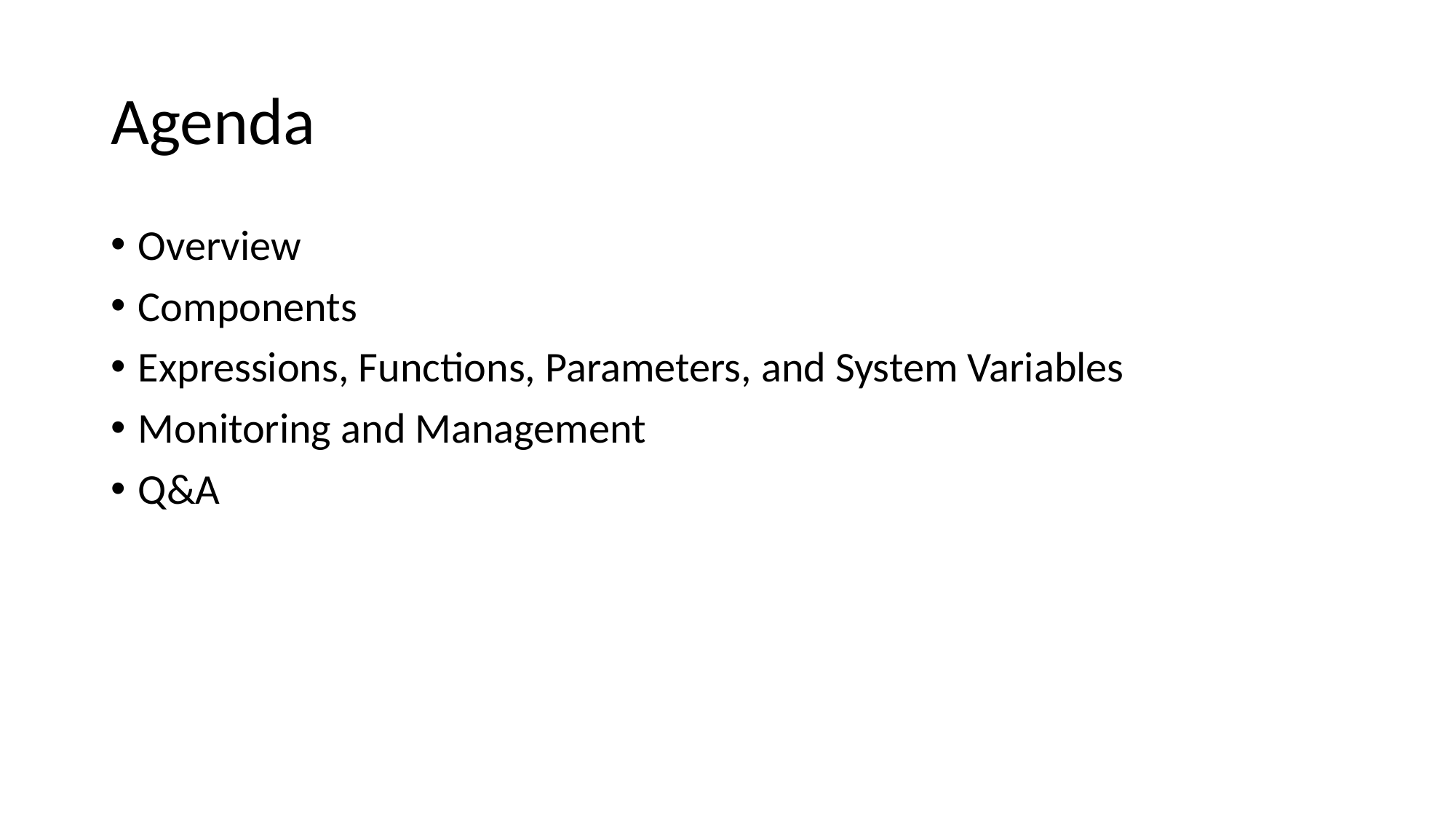

# Agenda
Overview
Components
Expressions, Functions, Parameters, and System Variables
Monitoring and Management
Q&A